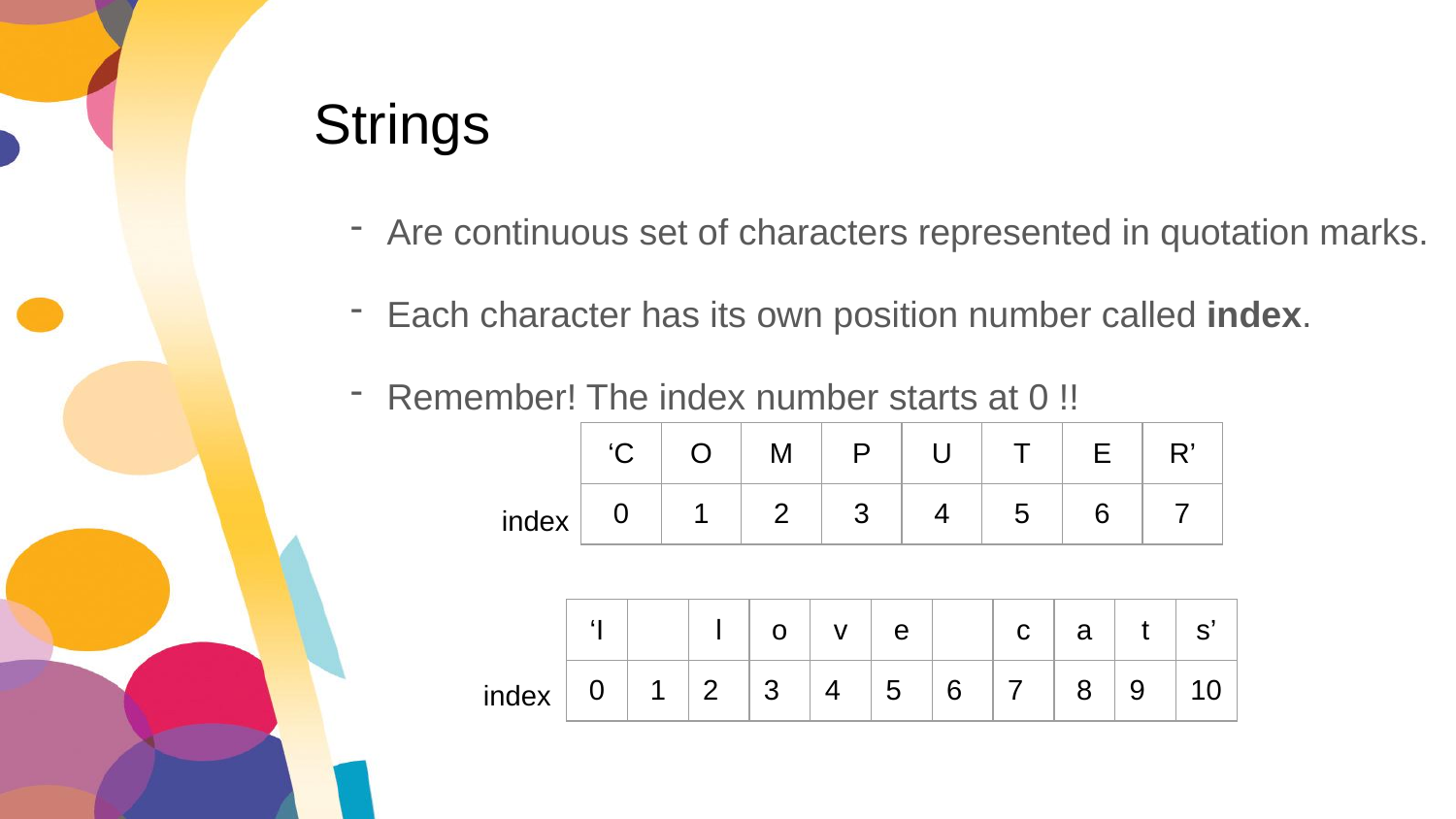

# Strings
Are continuous set of characters represented in quotation marks.
Each character has its own position number called index.
Remember! The index number starts at 0 !!

| ‘C | O | M | P | U | T | E | R’ |
| --- | --- | --- | --- | --- | --- | --- | --- |
| 0 | 1 | 2 | 3 | 4 | 5 | 6 | 7 |
index
| ‘I |  | l | o | v | e |  | c | a | t | s’ |
| --- | --- | --- | --- | --- | --- | --- | --- | --- | --- | --- |
| 0 | 1 | 2 | 3 | 4 | 5 | 6 | 7 | 8 | 9 | 10 |
index